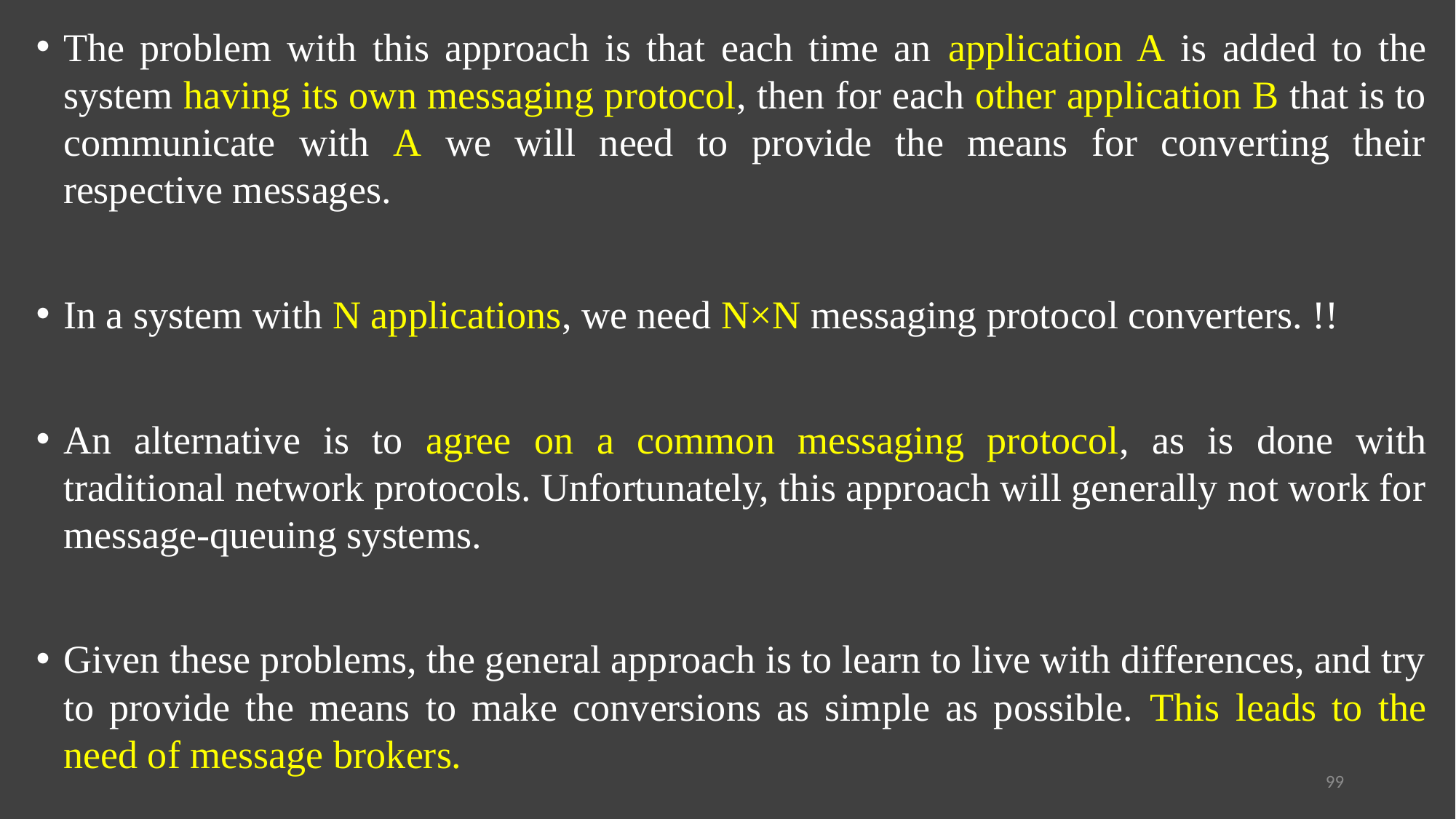

The problem with this approach is that each time an application A is added to the system having its own messaging protocol, then for each other application B that is to communicate with A we will need to provide the means for converting their respective messages.

In a system with N applications, we need N×N messaging protocol converters. !!

An alternative is to agree on a common messaging protocol, as is done with traditional network protocols. Unfortunately, this approach will generally not work for message-queuing systems.

Given these problems, the general approach is to learn to live with differences, and try to provide the means to make conversions as simple as possible. This leads to the need of message brokers.
99